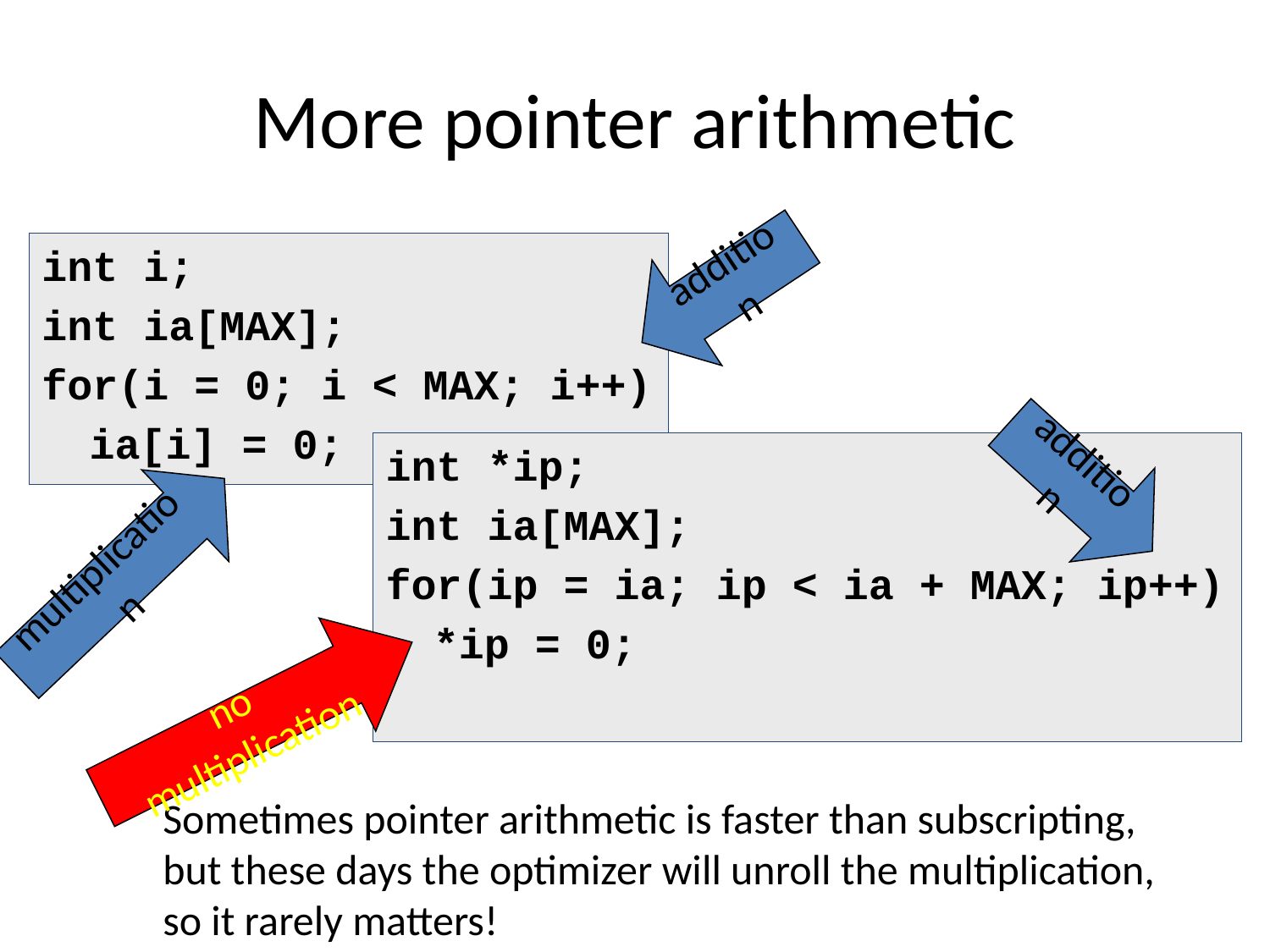

# More pointer arithmetic
addition
addition
multiplication
no multiplication
int i;
int ia[MAX];
for(i = 0; i < MAX; i++)
	ia[i] = 0;
int *ip;
int ia[MAX];
for(ip = ia; ip < ia + MAX; ip++)
	*ip = 0;
Sometimes pointer arithmetic is faster than subscripting, but these days the optimizer will unroll the multiplication, so it rarely matters!